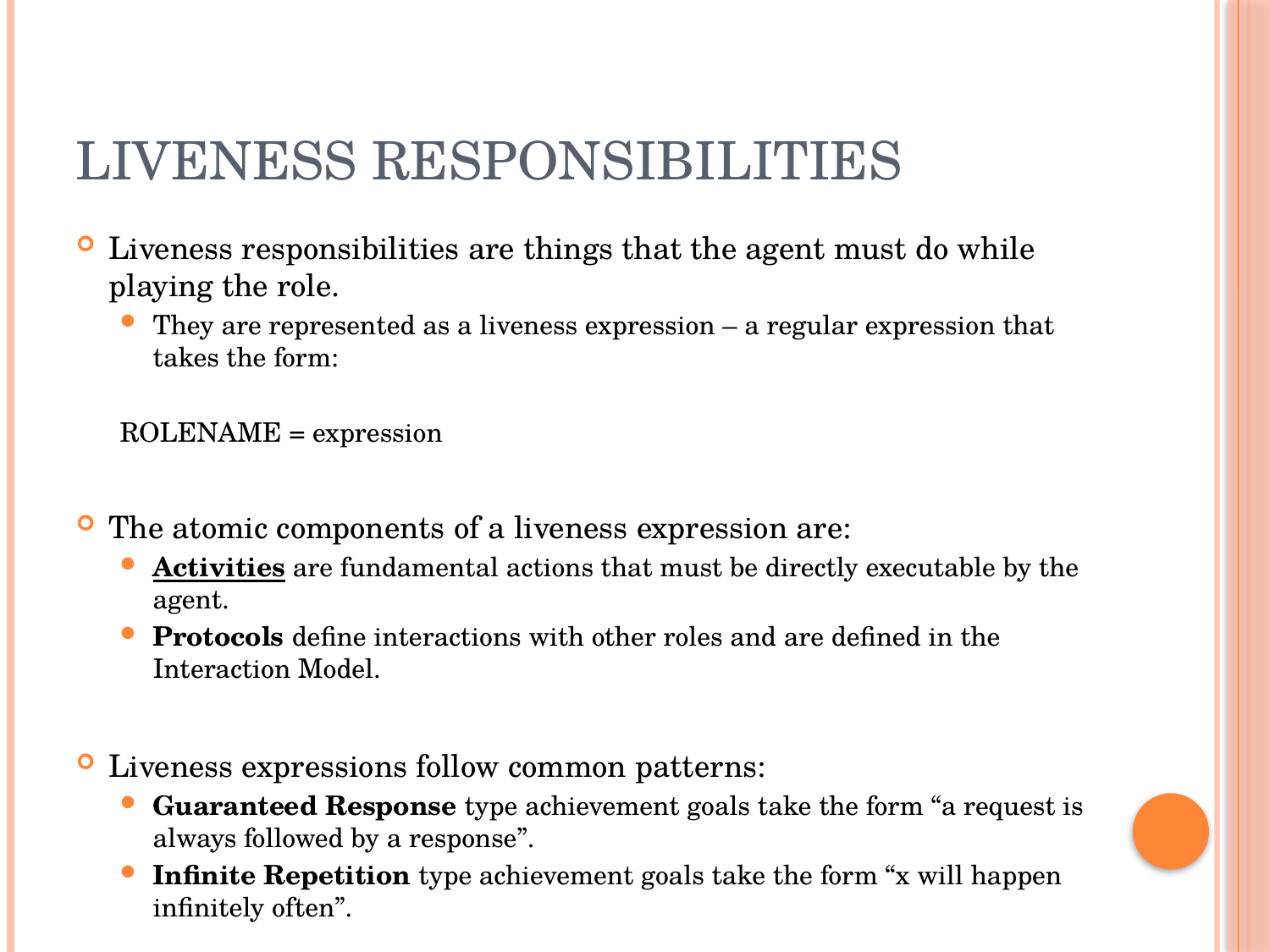

# Liveness Responsibilities
Liveness responsibilities are things that the agent must do while playing the role.
They are represented as a liveness expression – a regular expression that takes the form:

	ROLENAME = expression

The atomic components of a liveness expression are:
Activities are fundamental actions that must be directly executable by the agent.
Protocols define interactions with other roles and are defined in the Interaction Model.

Liveness expressions follow common patterns:
Guaranteed Response type achievement goals take the form “a request is always followed by a response”.
Infinite Repetition type achievement goals take the form “x will happen infinitely often”.